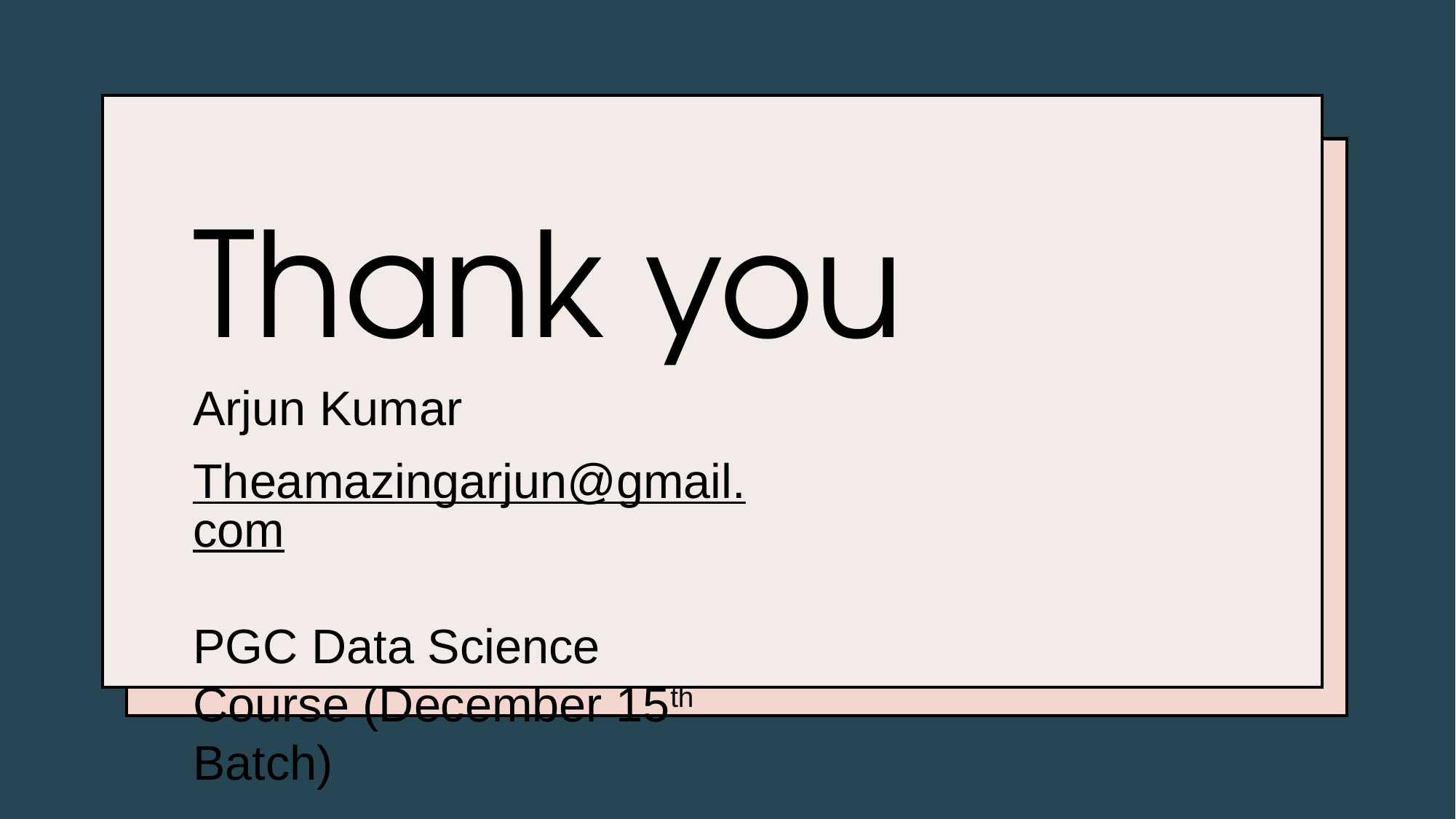

# Thank you
Arjun Kumar
Theamazingarjun@gmail.com
PGC Data Science Course (December 15th Batch)